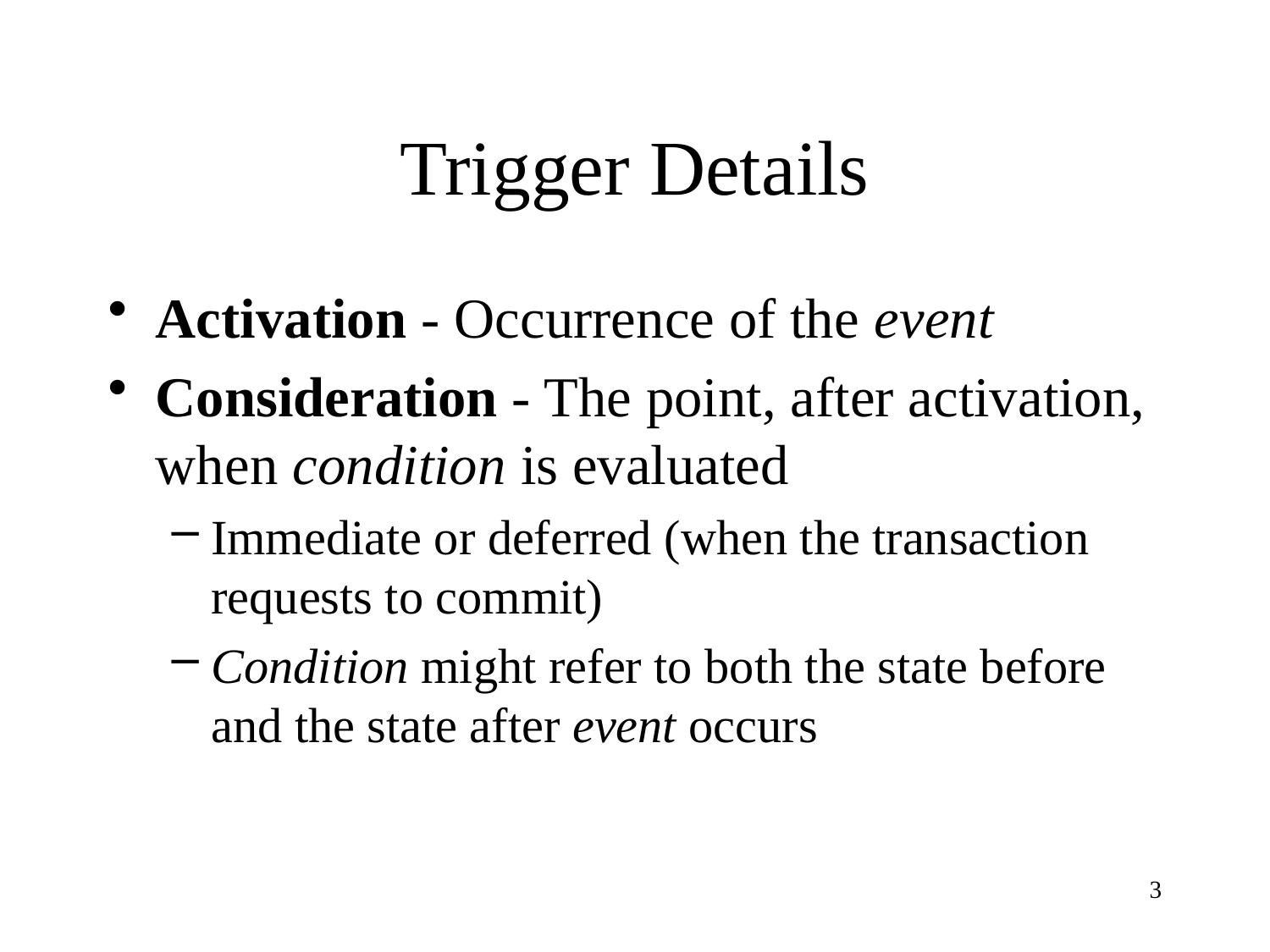

# Trigger Details
Activation - Occurrence of the event
Consideration - The point, after activation, when condition is evaluated
Immediate or deferred (when the transaction requests to commit)
Condition might refer to both the state before and the state after event occurs
3